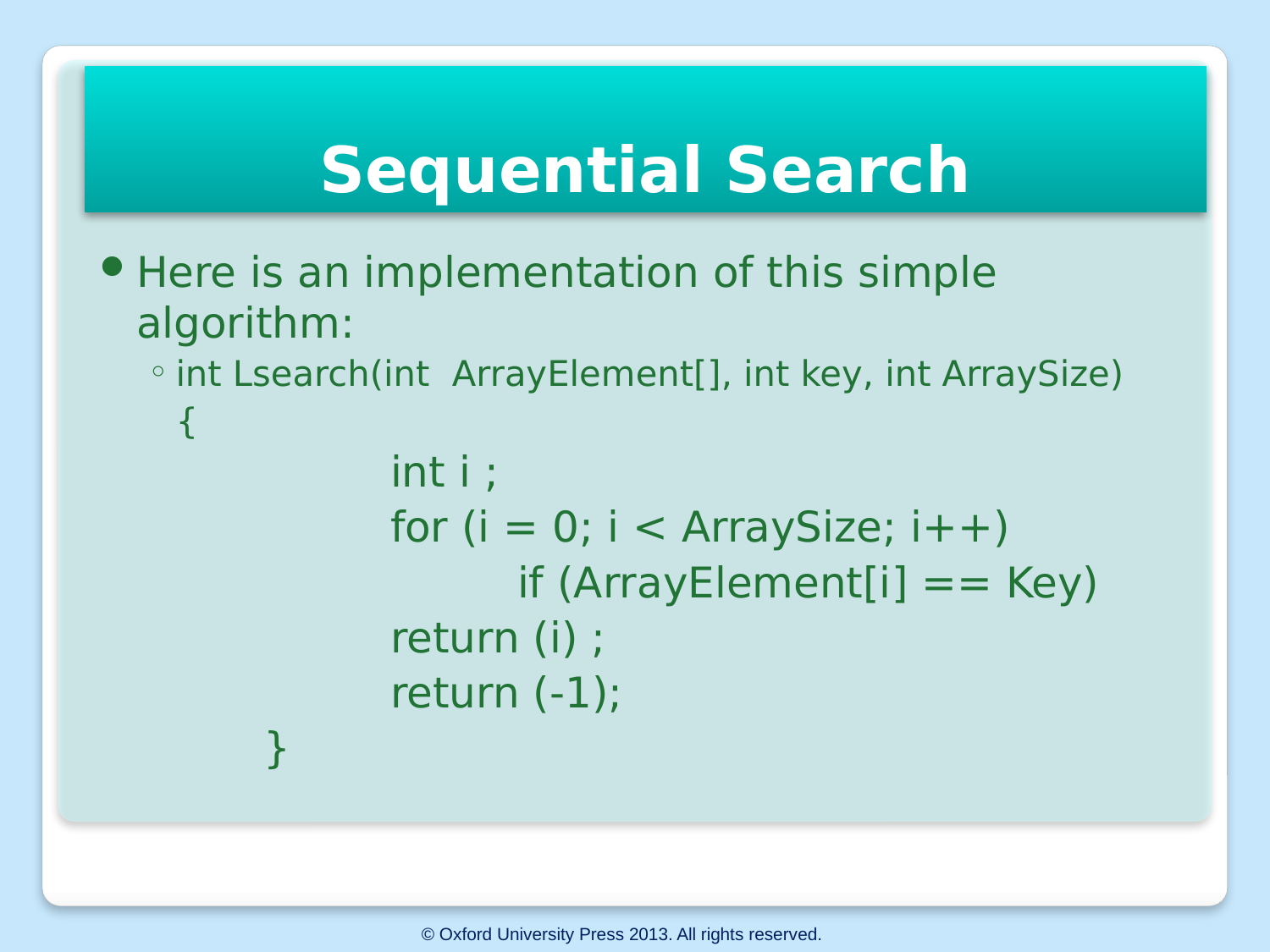

# Sequential Search
Here is an implementation of this simple algorithm:
int Lsearch(int  ArrayElement[], int key, int ArraySize)
	{
			int i ;
			for (i = 0; i < ArraySize; i++)
				if (ArrayElement[i] == Key)
			return (i) ;
			return (-1);
		}
© Oxford University Press 2013. All rights reserved.